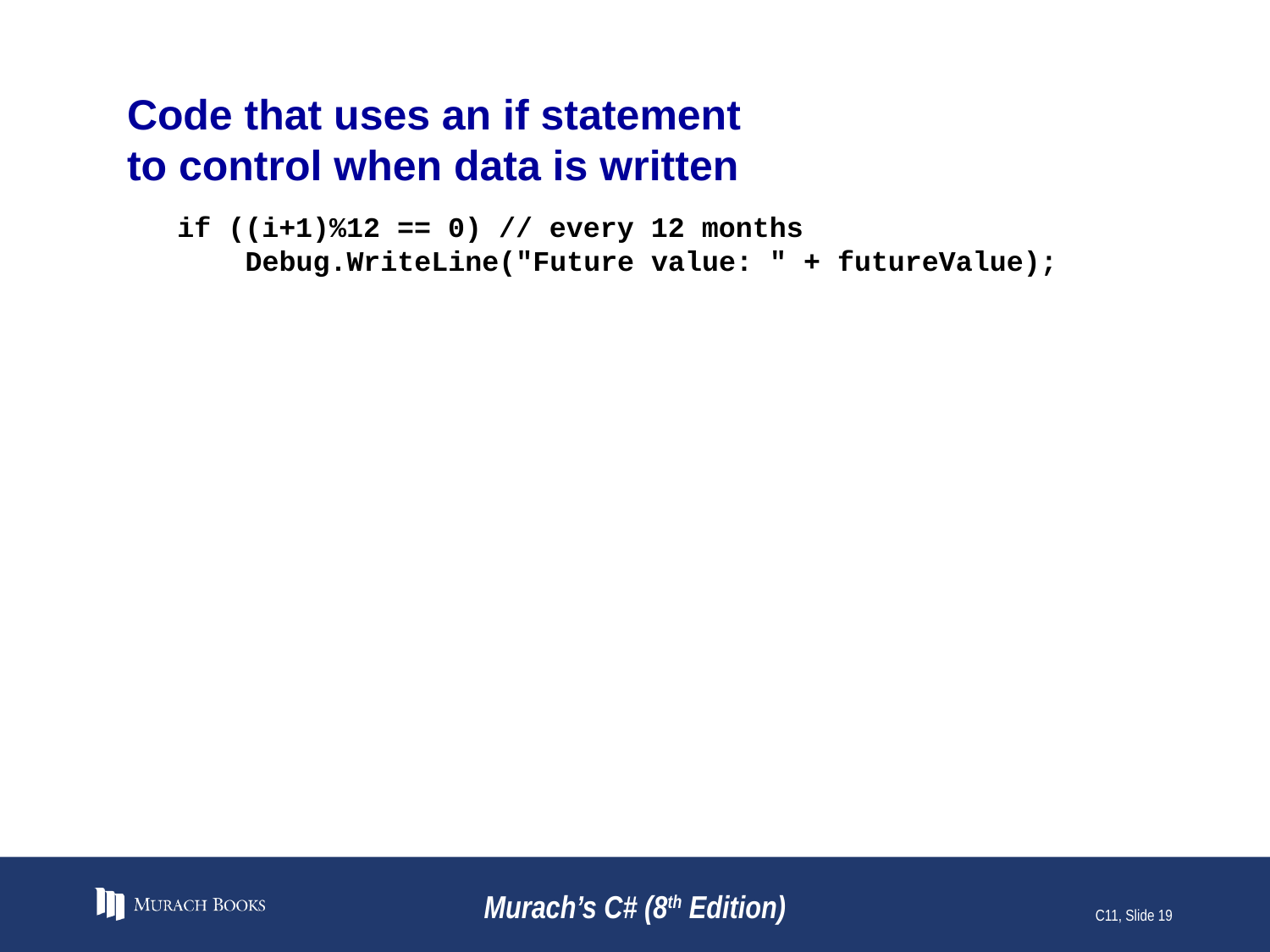

# Code that uses an if statement to control when data is written
if ((i+1)%12 == 0) // every 12 months
    Debug.WriteLine("Future value: " + futureValue);

Murach’s C# (8th Edition)

C11, Slide 19